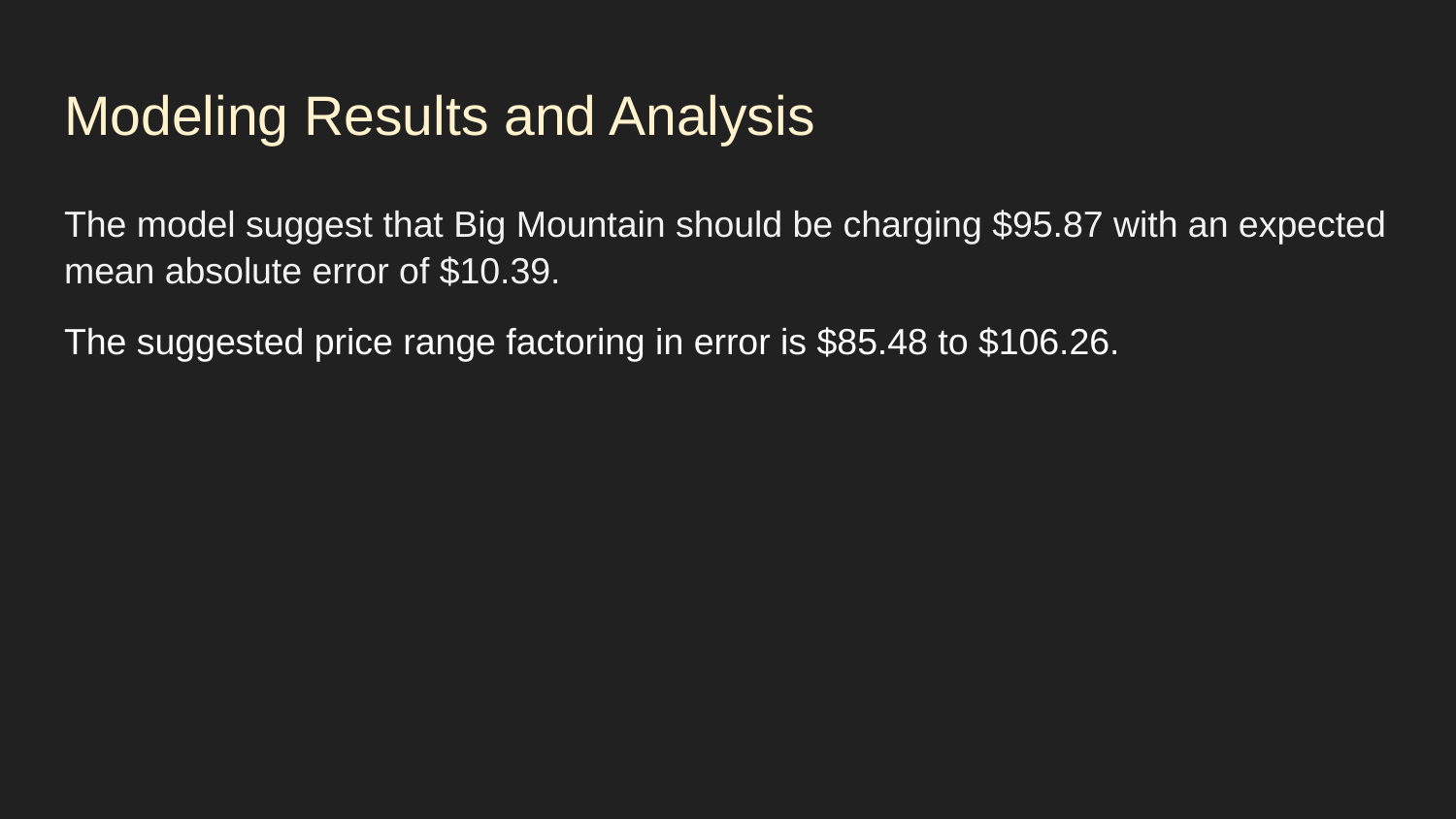

# Modeling Results and Analysis
The model suggest that Big Mountain should be charging $95.87 with an expected mean absolute error of $10.39.
The suggested price range factoring in error is $85.48 to $106.26.